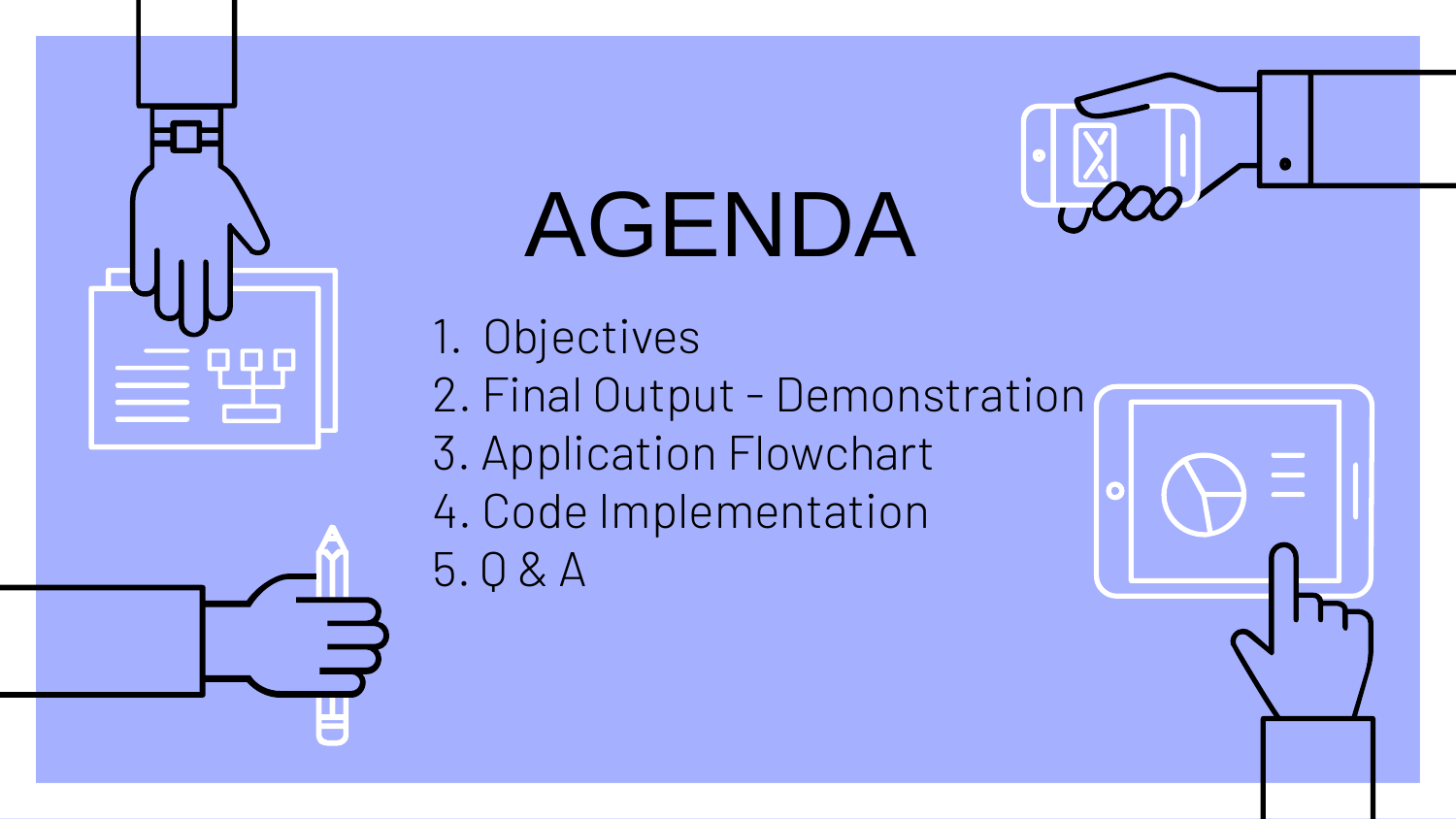

# AGENDA
1.  Objectives
2. Final Output - Demonstration
3. Application Flowchart
4. Code Implementation
5. Q & A